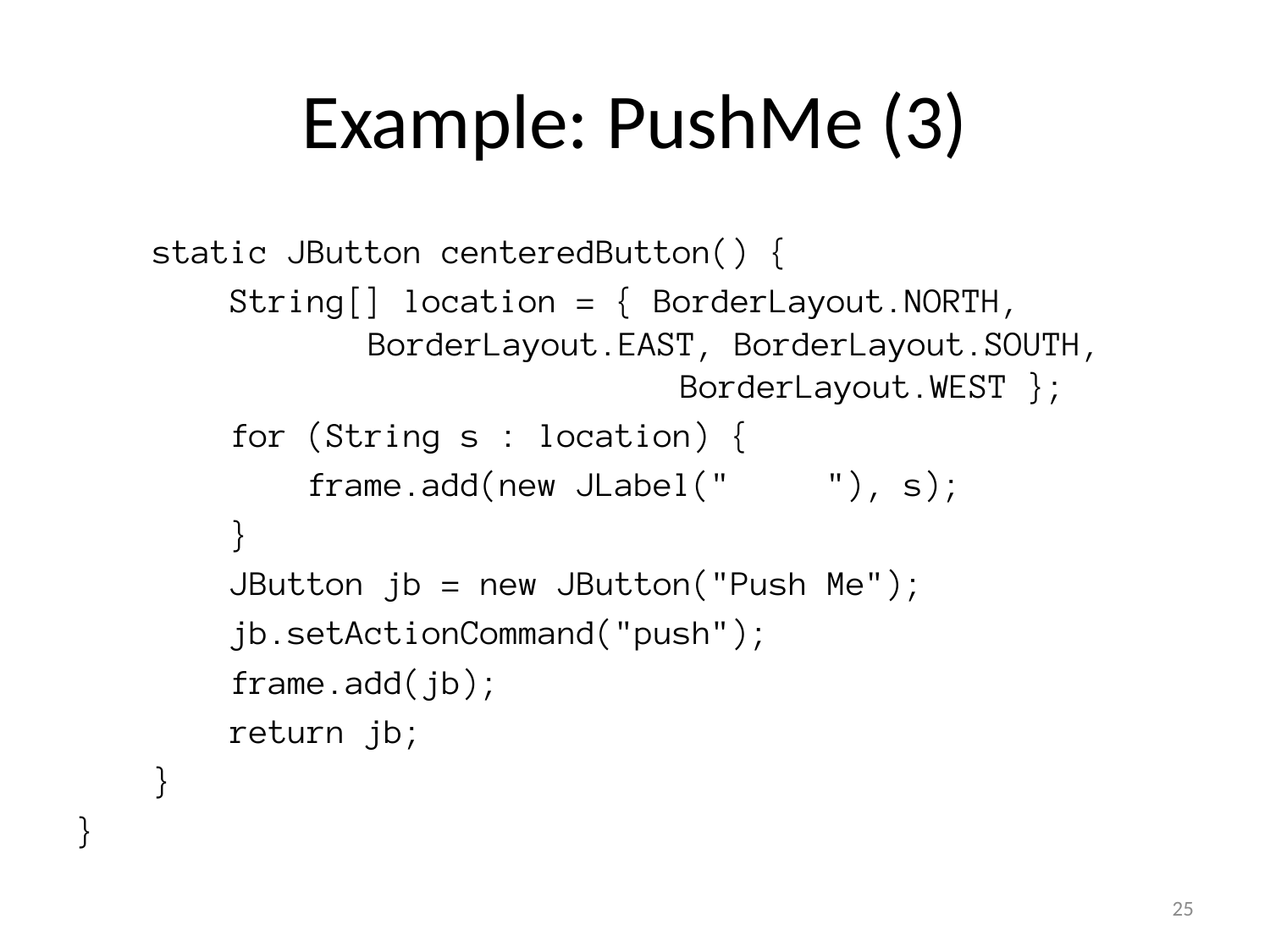

# Example: PushMe (3)
    static JButton centeredButton() {
        String[] location = { BorderLayout.NORTH,          			  BorderLayout.EAST, BorderLayout.SOUTH, 					     BorderLayout.WEST };
        for (String s : location) {
            frame.add(new JLabel("     "), s);
        }
        JButton jb = new JButton("Push Me");
        jb.setActionCommand("push");
        frame.add(jb);
        return jb;
    }
}
25